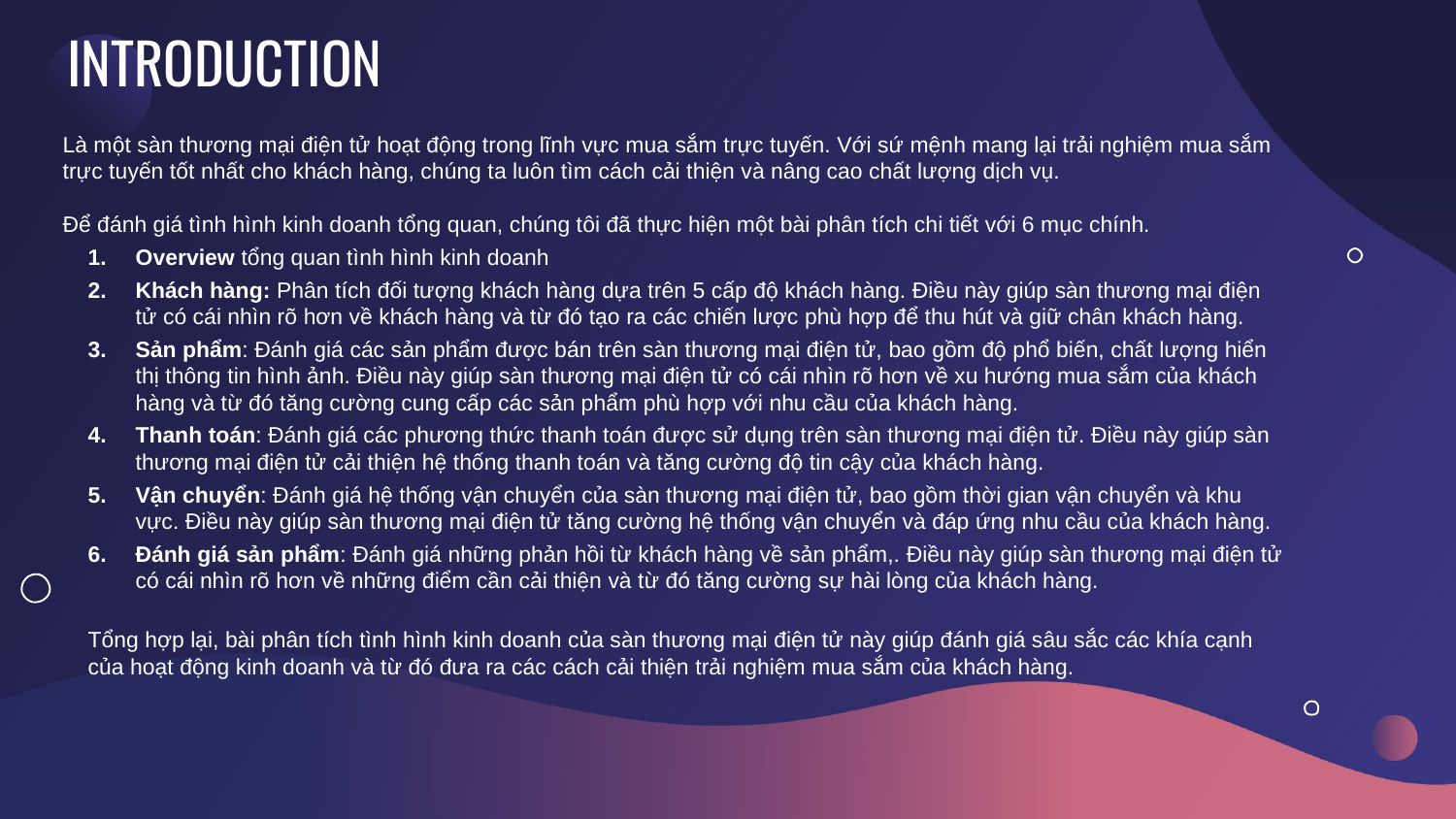

# INTRODUCTION

Là một sàn thương mại điện tử hoạt động trong lĩnh vực mua sắm trực tuyến. Với sứ mệnh mang lại trải nghiệm mua sắm trực tuyến tốt nhất cho khách hàng, chúng ta luôn tìm cách cải thiện và nâng cao chất lượng dịch vụ.

Để đánh giá tình hình kinh doanh tổng quan, chúng tôi đã thực hiện một bài phân tích chi tiết với 6 mục chính.
Overview tổng quan tình hình kinh doanh
Khách hàng: Phân tích đối tượng khách hàng dựa trên 5 cấp độ khách hàng. Điều này giúp sàn thương mại điện tử có cái nhìn rõ hơn về khách hàng và từ đó tạo ra các chiến lược phù hợp để thu hút và giữ chân khách hàng.
Sản phẩm: Đánh giá các sản phẩm được bán trên sàn thương mại điện tử, bao gồm độ phổ biến, chất lượng hiển thị thông tin hình ảnh. Điều này giúp sàn thương mại điện tử có cái nhìn rõ hơn về xu hướng mua sắm của khách hàng và từ đó tăng cường cung cấp các sản phẩm phù hợp với nhu cầu của khách hàng.
Thanh toán: Đánh giá các phương thức thanh toán được sử dụng trên sàn thương mại điện tử. Điều này giúp sàn thương mại điện tử cải thiện hệ thống thanh toán và tăng cường độ tin cậy của khách hàng.
Vận chuyển: Đánh giá hệ thống vận chuyển của sàn thương mại điện tử, bao gồm thời gian vận chuyển và khu vực. Điều này giúp sàn thương mại điện tử tăng cường hệ thống vận chuyển và đáp ứng nhu cầu của khách hàng.
Đánh giá sản phẩm: Đánh giá những phản hồi từ khách hàng về sản phẩm,. Điều này giúp sàn thương mại điện tử có cái nhìn rõ hơn về những điểm cần cải thiện và từ đó tăng cường sự hài lòng của khách hàng.
Tổng hợp lại, bài phân tích tình hình kinh doanh của sàn thương mại điện tử này giúp đánh giá sâu sắc các khía cạnh của hoạt động kinh doanh và từ đó đưa ra các cách cải thiện trải nghiệm mua sắm của khách hàng.